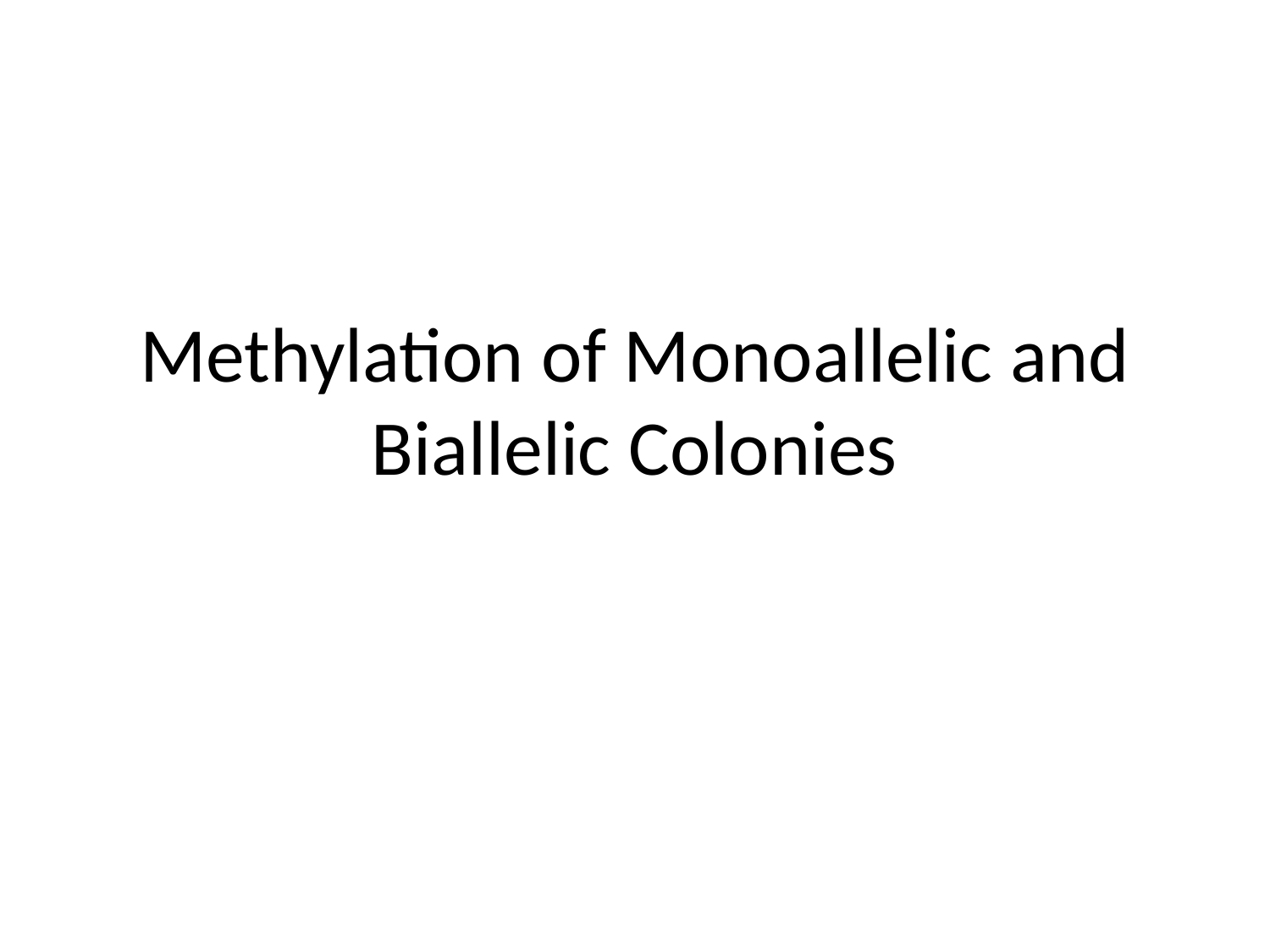

# Methylation of Monoallelic and Biallelic Colonies